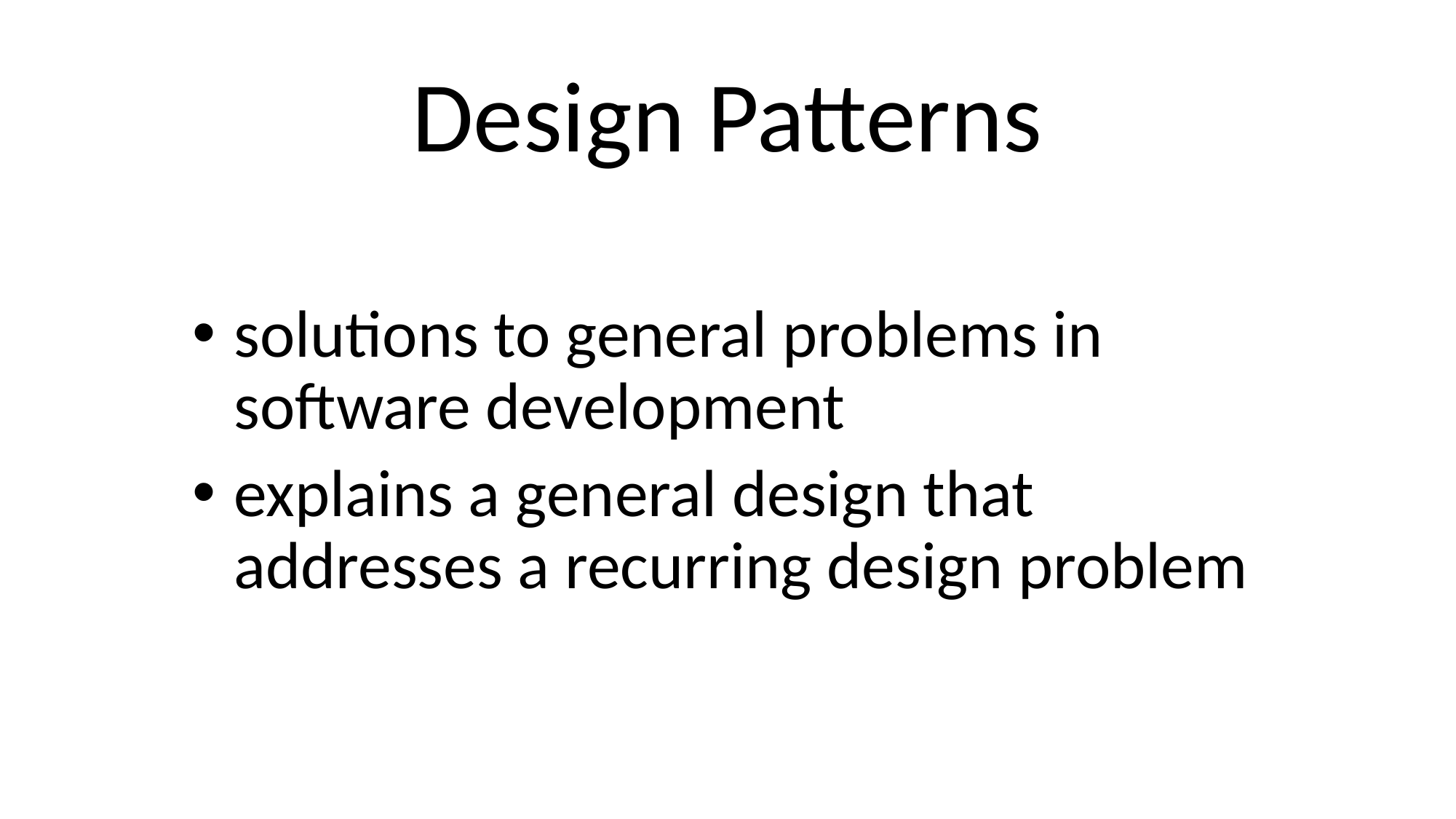

# Design Patterns
solutions to general problems in software development
explains a general design that addresses a recurring design problem